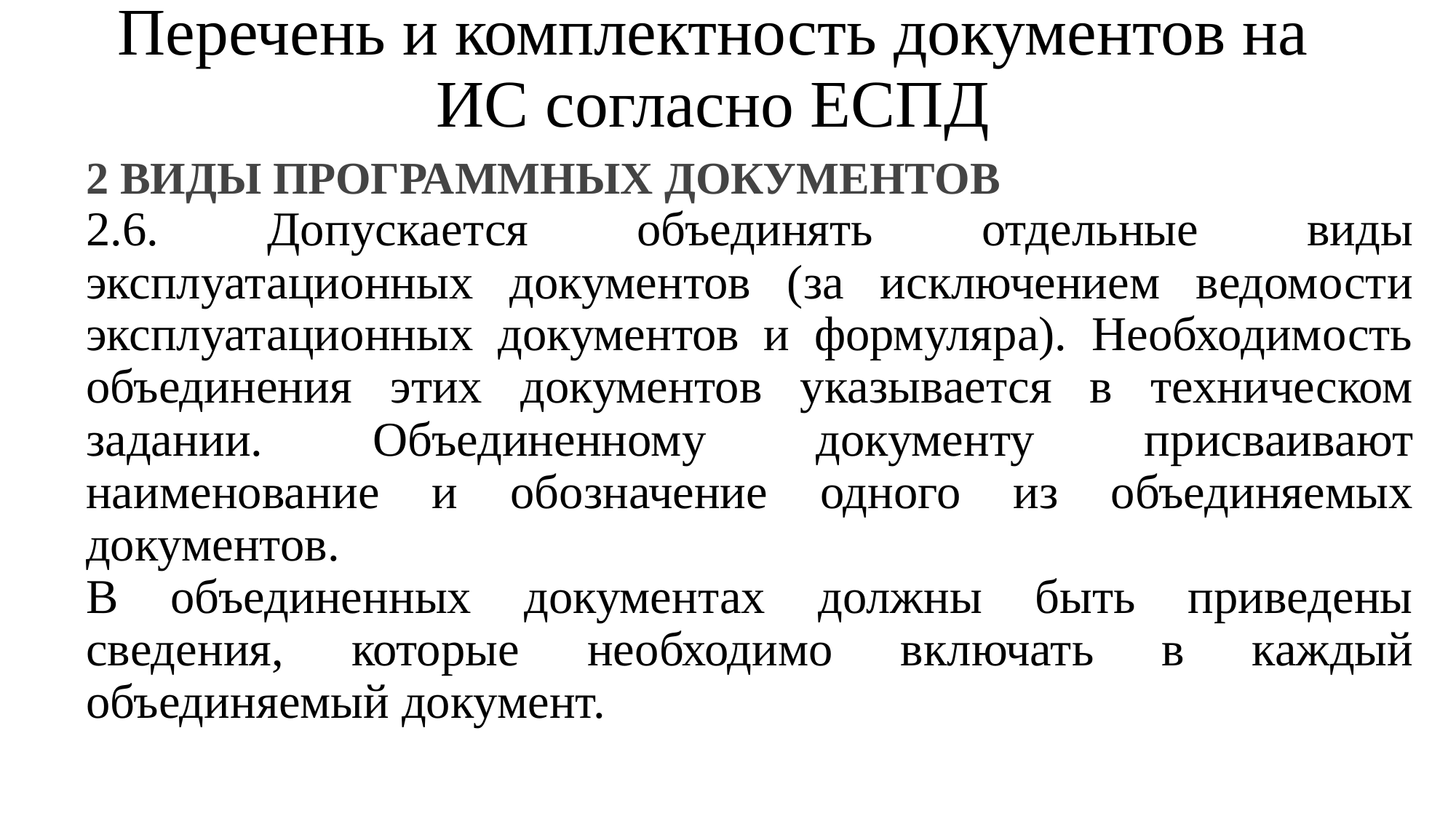

Перечень и комплектность документов на ИС согласно ЕСПД
2 ВИДЫ ПРОГРАММНЫХ ДОКУМЕНТОВ
2.6. Допускается объединять отдельные виды эксплуатационных документов (за исключением ведомости эксплуатационных документов и формуляра). Необходимость объединения этих документов указывается в техническом задании. Объединенному документу присваивают наименование и обозначение одного из объединяемых документов.
В объединенных документах должны быть приведены сведения, которые необходимо включать в каждый объединяемый документ.